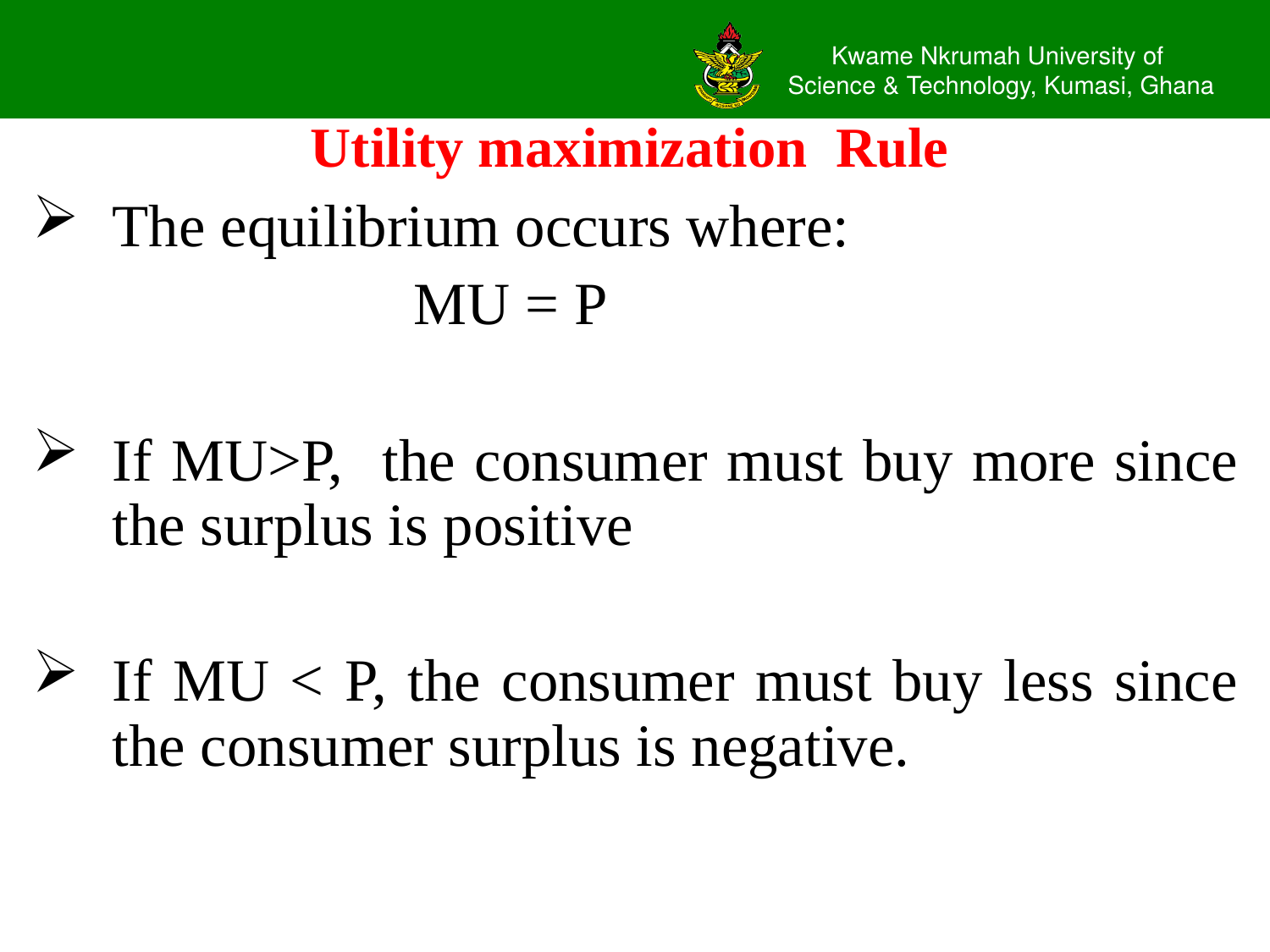

# Utility maximization  Rule
The equilibrium occurs where:
			MU = P

If MU>P,  the consumer must buy more since the surplus is positive

If MU < P, the consumer must buy less since the consumer surplus is negative.